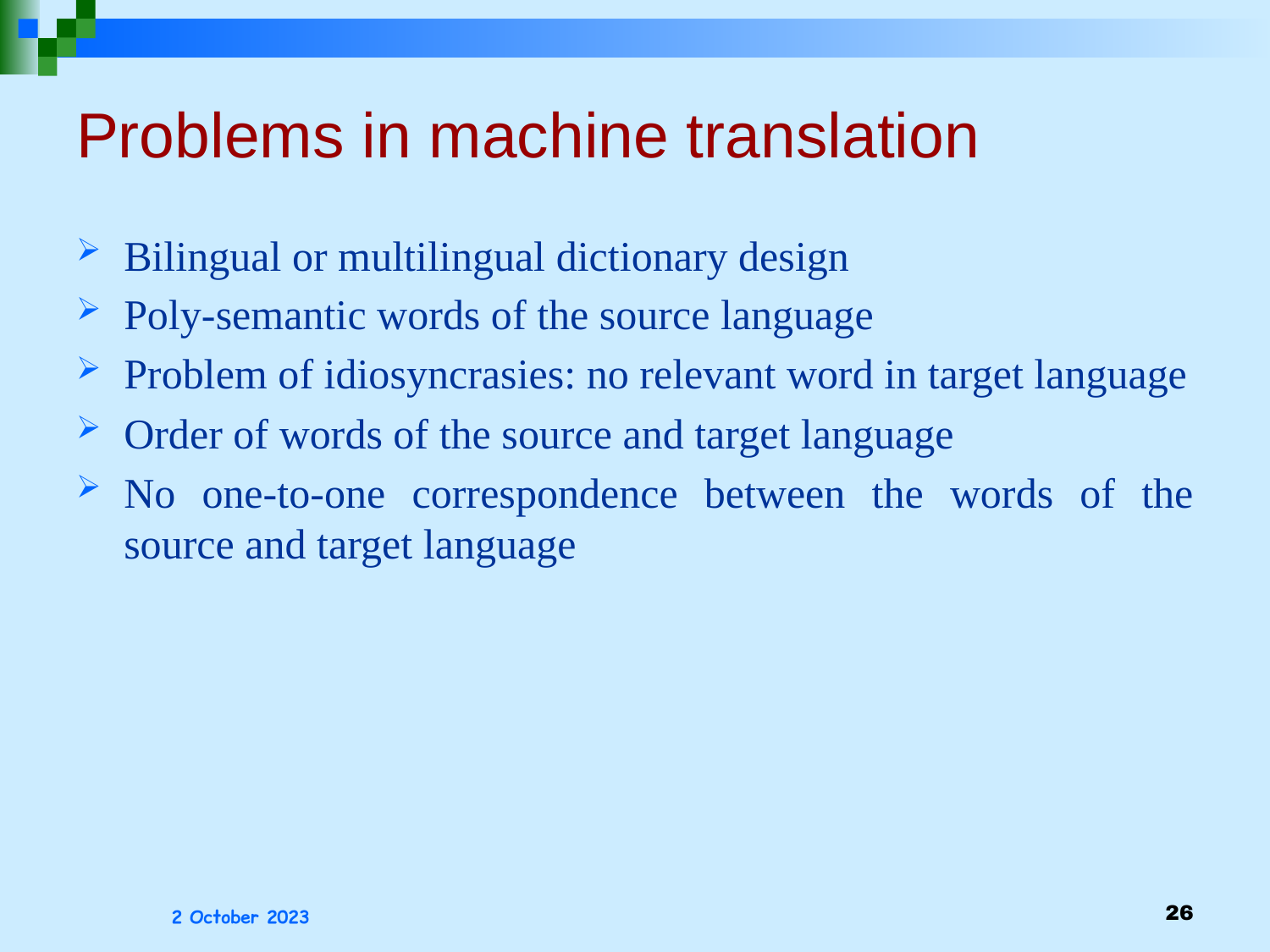

# Problems in machine translation
Bilingual or multilingual dictionary design
Poly-semantic words of the source language
Problem of idiosyncrasies: no relevant word in target language
Order of words of the source and target language
No one-to-one correspondence between the words of the source and target language

2 October 2023
26